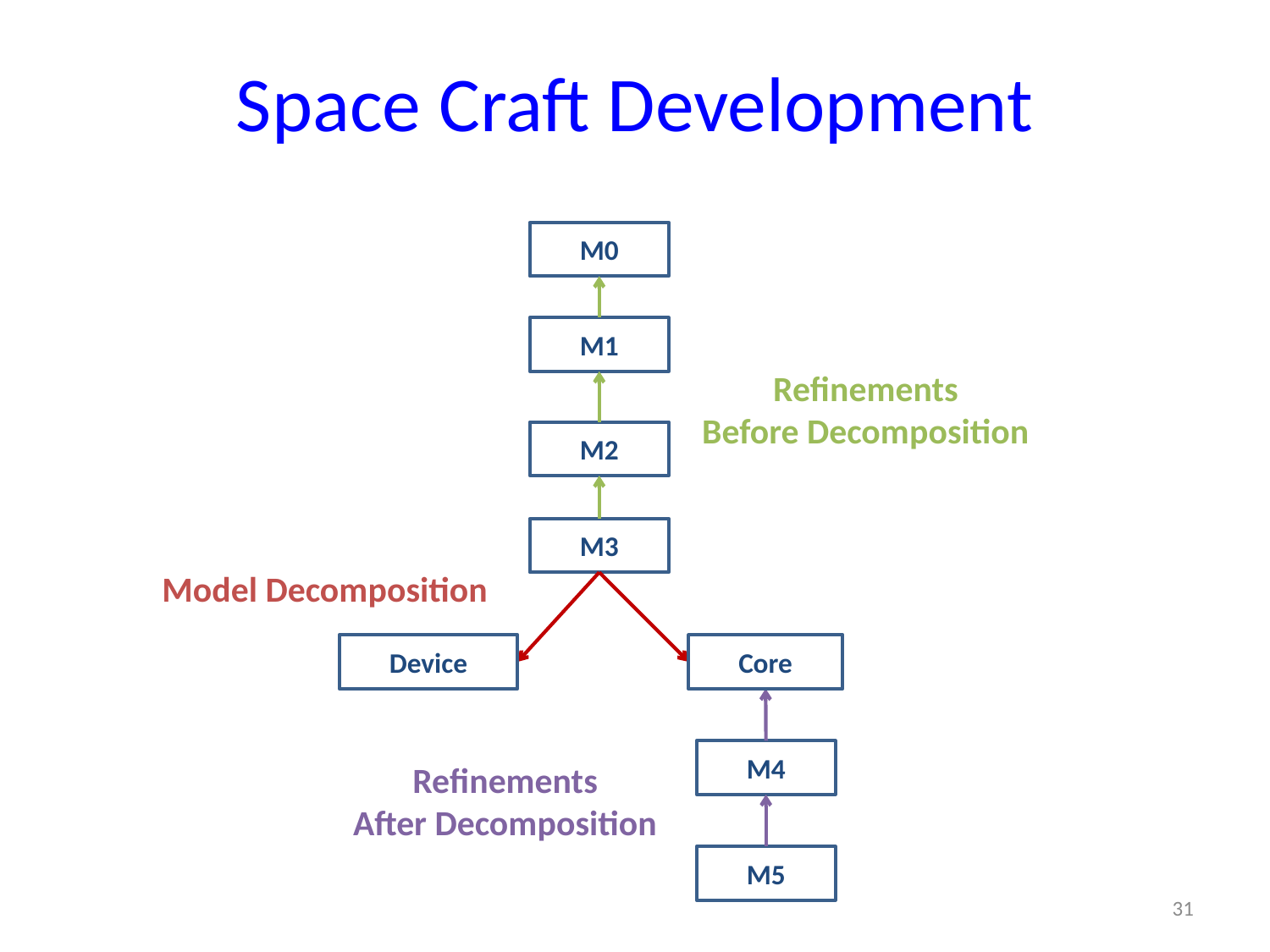

# Space Craft Development
M0
M1
Refinements
Before Decomposition
M2
M3
Model Decomposition
Device
Core
M4
Refinements
After Decomposition
M5
31